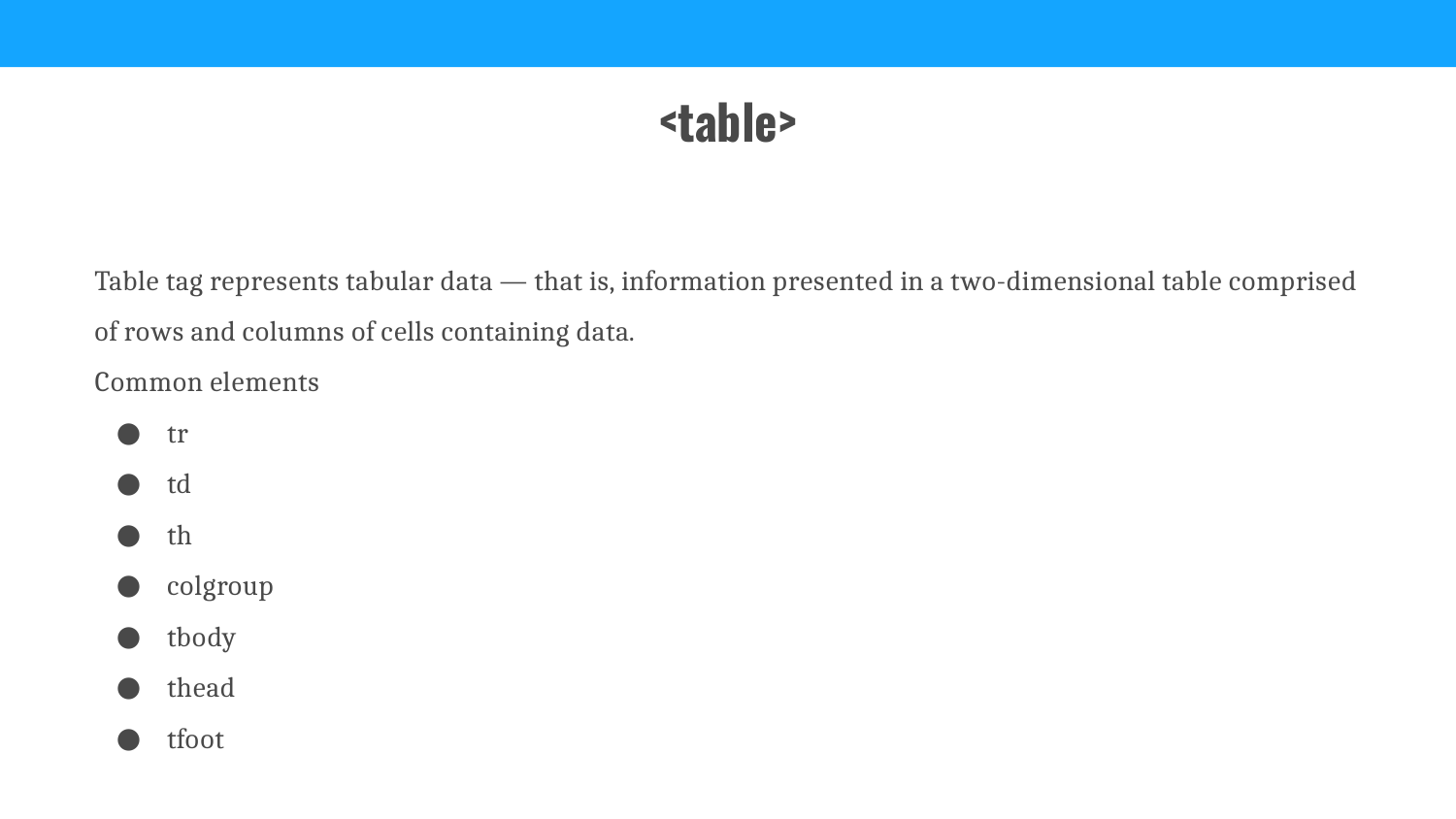

<table>
Table tag represents tabular data — that is, information presented in a two-dimensional table comprised of rows and columns of cells containing data.
Common elements
tr
td
th
colgroup
tbody
thead
tfoot